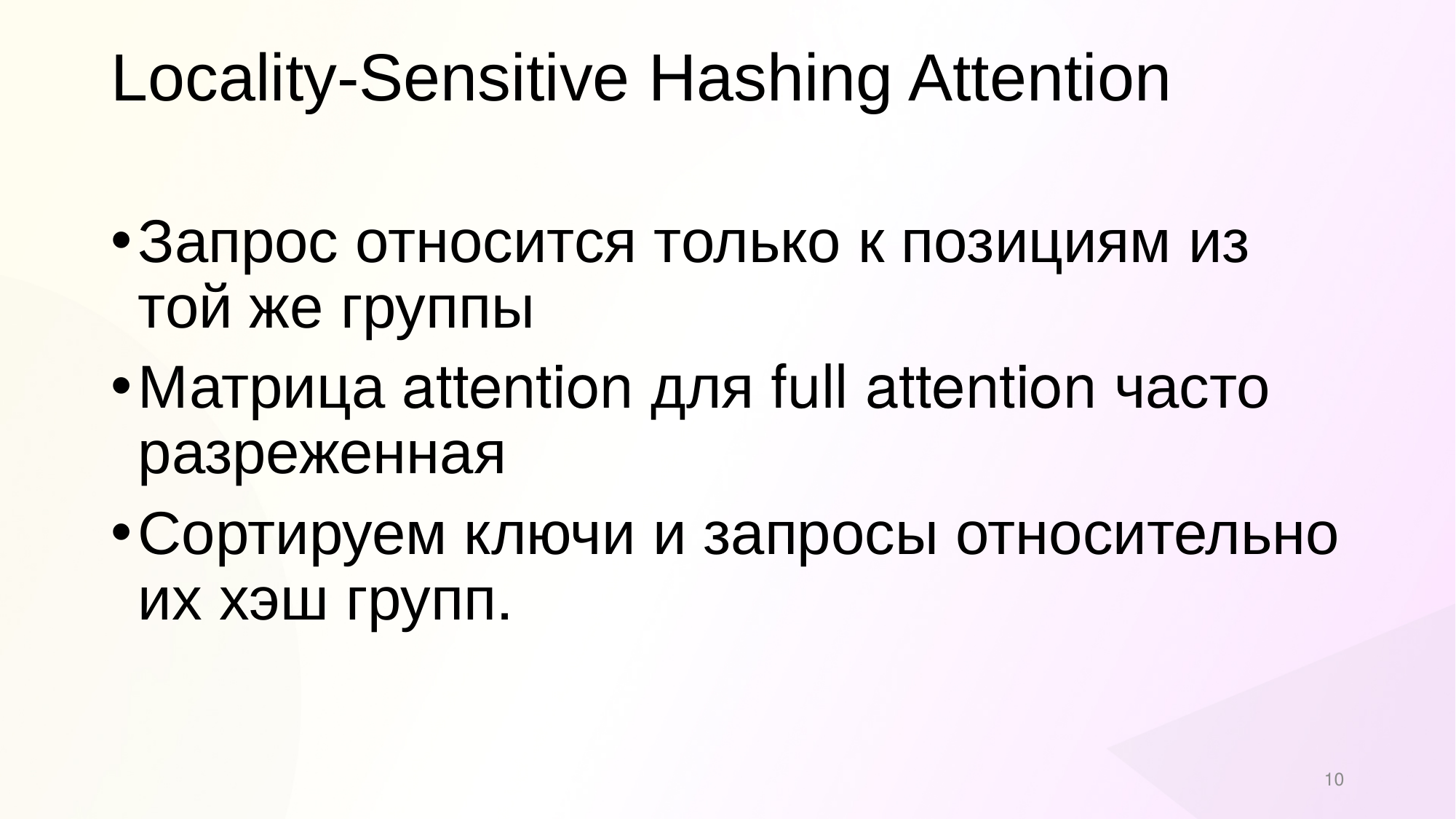

# Locality-Sensitive Hashing Attention
Запрос относится только к позициям из той же группы
Матрица attention для full attention часто разреженная
Сортируем ключи и запросы относительно их хэш групп.
10